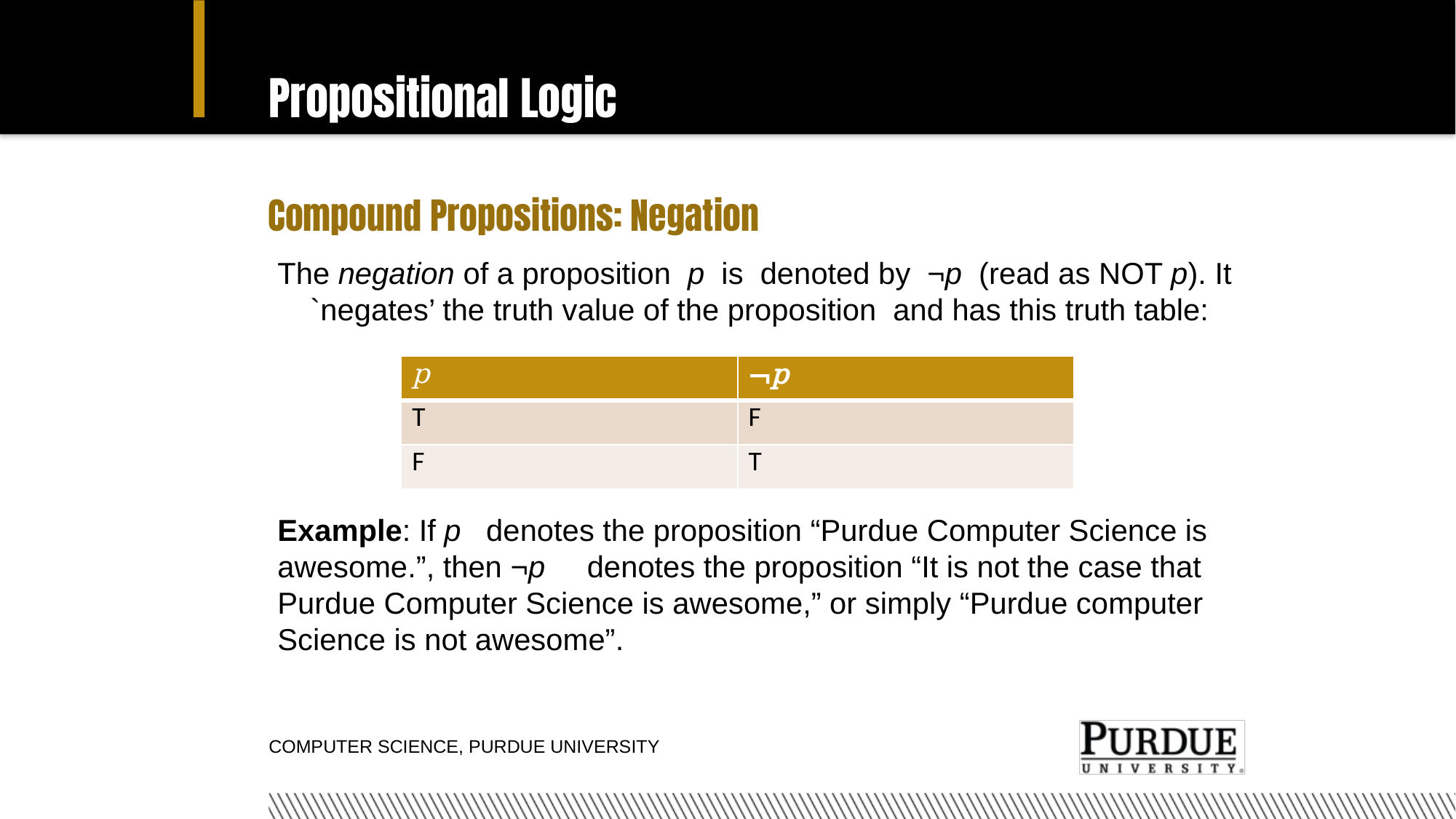

# Propositional Logic
Compound Propositions: Negation
The negation of a proposition  p  is  denoted by  ¬p  (read as NOT p). It `negates’ the truth value of the proposition  and has this truth table:

Example: If p   denotes the proposition “Purdue Computer Science is awesome.”, then ¬p     denotes the proposition “It is not the case that Purdue Computer Science is awesome,” or simply “Purdue computer Science is not awesome”.
| p | ¬p |
| --- | --- |
| T | F |
| F | T |
Computer Science, Purdue University